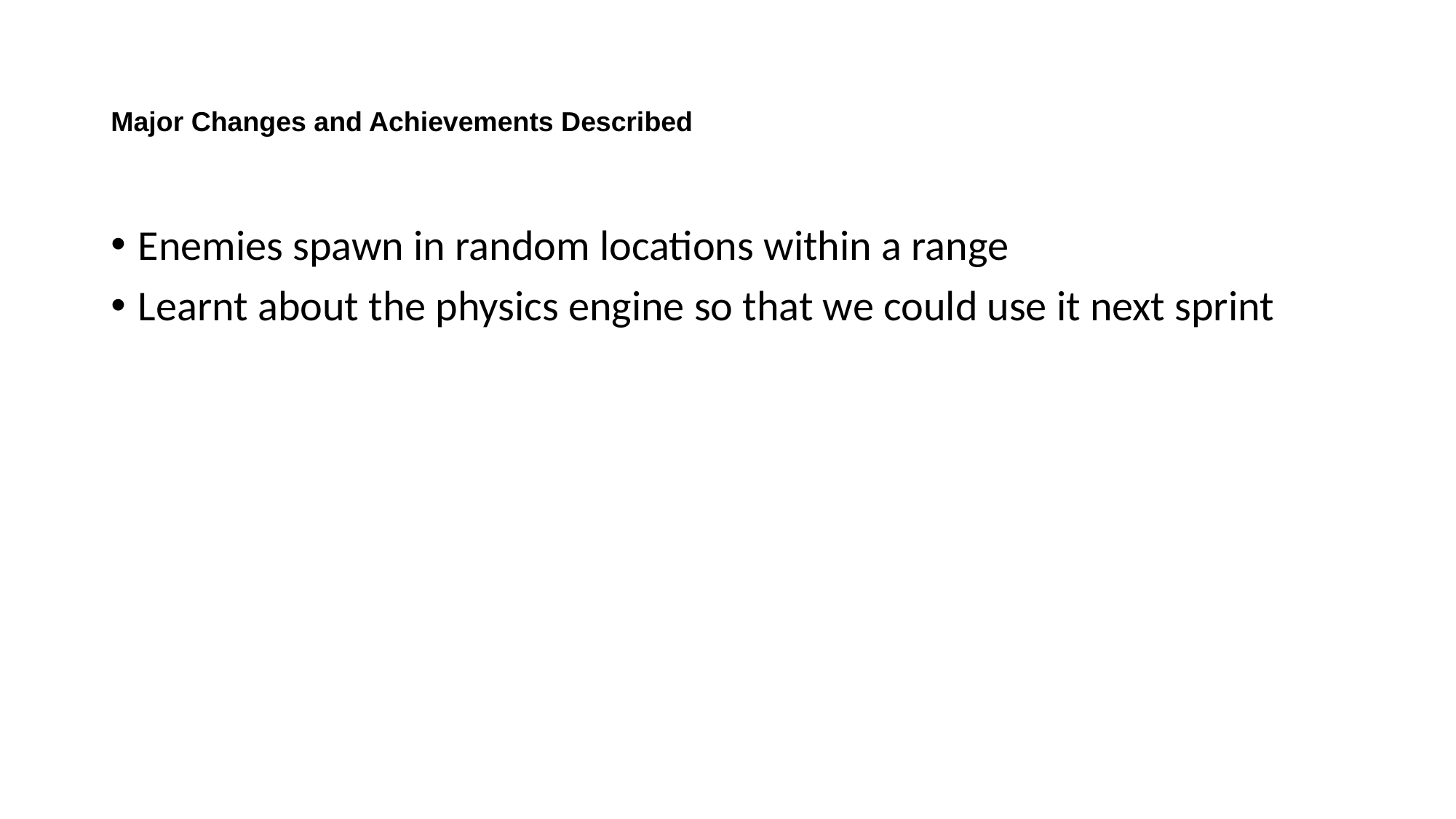

# Major Changes and Achievements Described
Enemies spawn in random locations within a range
Learnt about the physics engine so that we could use it next sprint